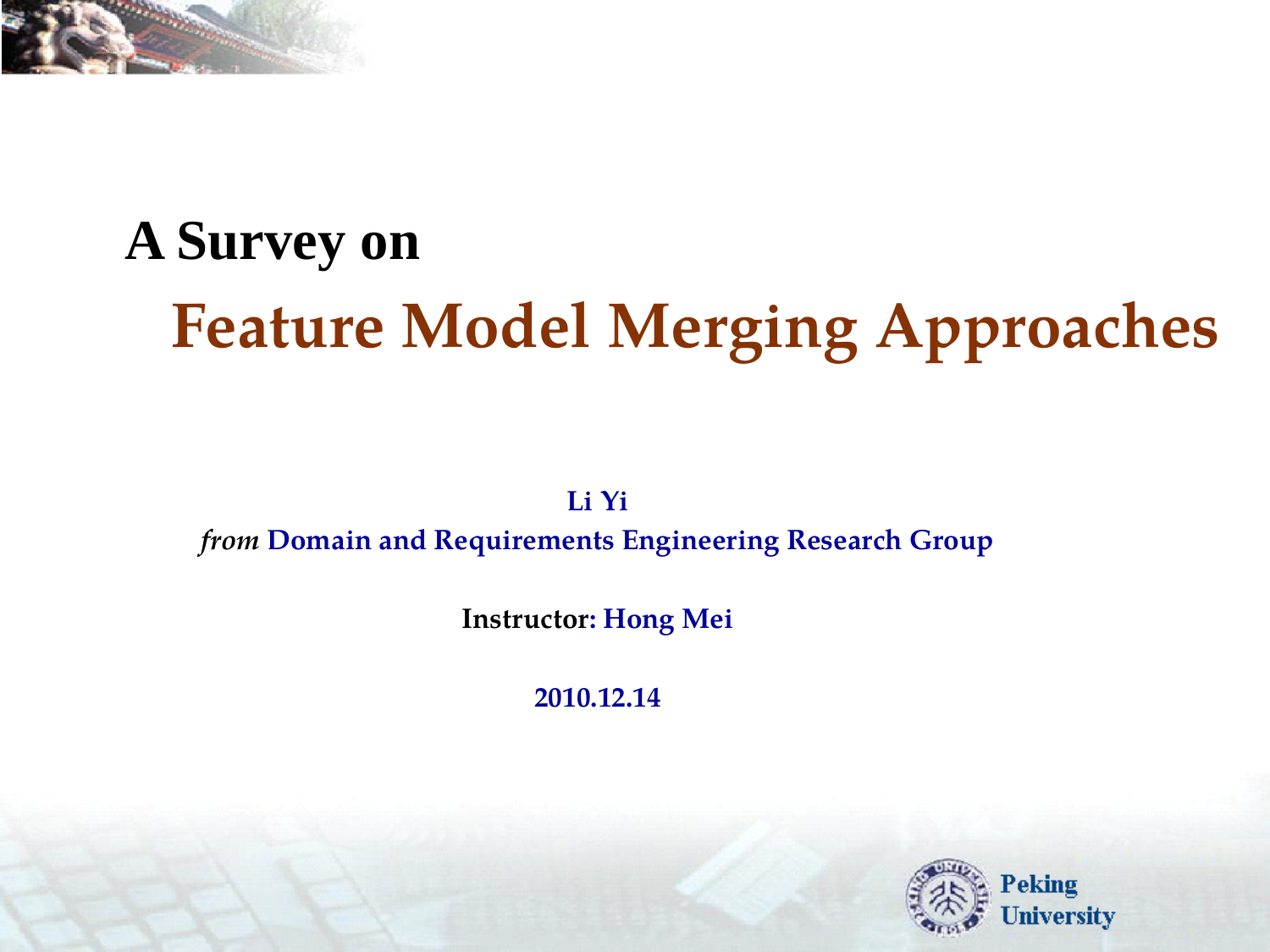

A Survey on
# Feature Model Merging Approaches
Li Yi
from Domain and Requirements Engineering Research Group

Instructor: Hong Mei

2010.12.14